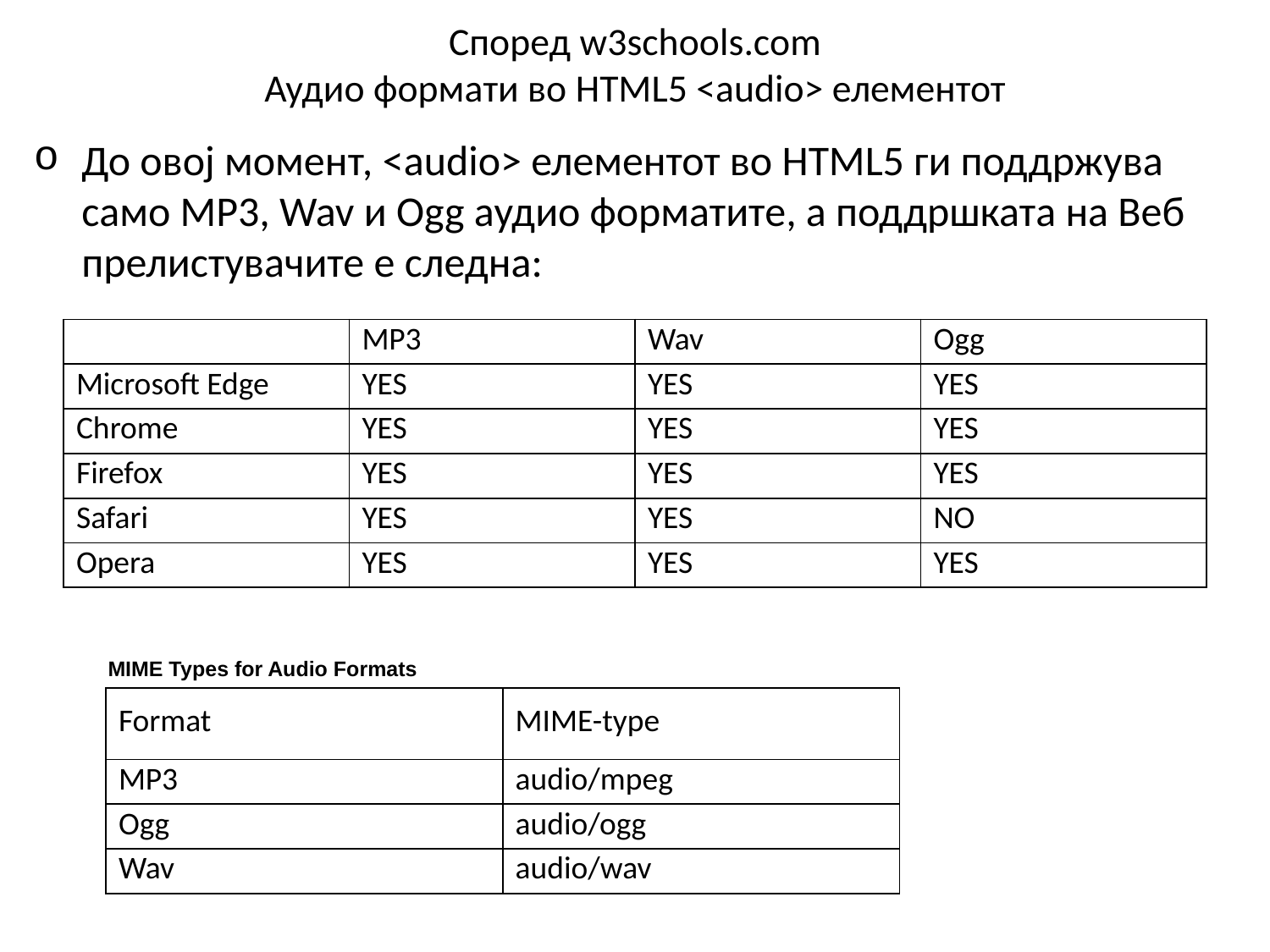

# Според w3schools.com Аудио формати во HTML5 <audio> елементот
До овој момент, <audio> елементот во HTML5 ги поддржува само MP3, Wav и Ogg аудио форматите, а поддршката на Веб прелистувачите е следна:

|  | MP3 | Wav | Ogg |
| --- | --- | --- | --- |
| Microsoft Edge | YES | YES | YES |
| Chrome | YES | YES | YES |
| Firefox | YES | YES | YES |
| Safari | YES | YES | NO |
| Opera | YES | YES | YES |
MIME Types for Audio Formats
| Format | MIME-type |
| --- | --- |
| MP3 | audio/mpeg |
| Ogg | audio/ogg |
| Wav | audio/wav |